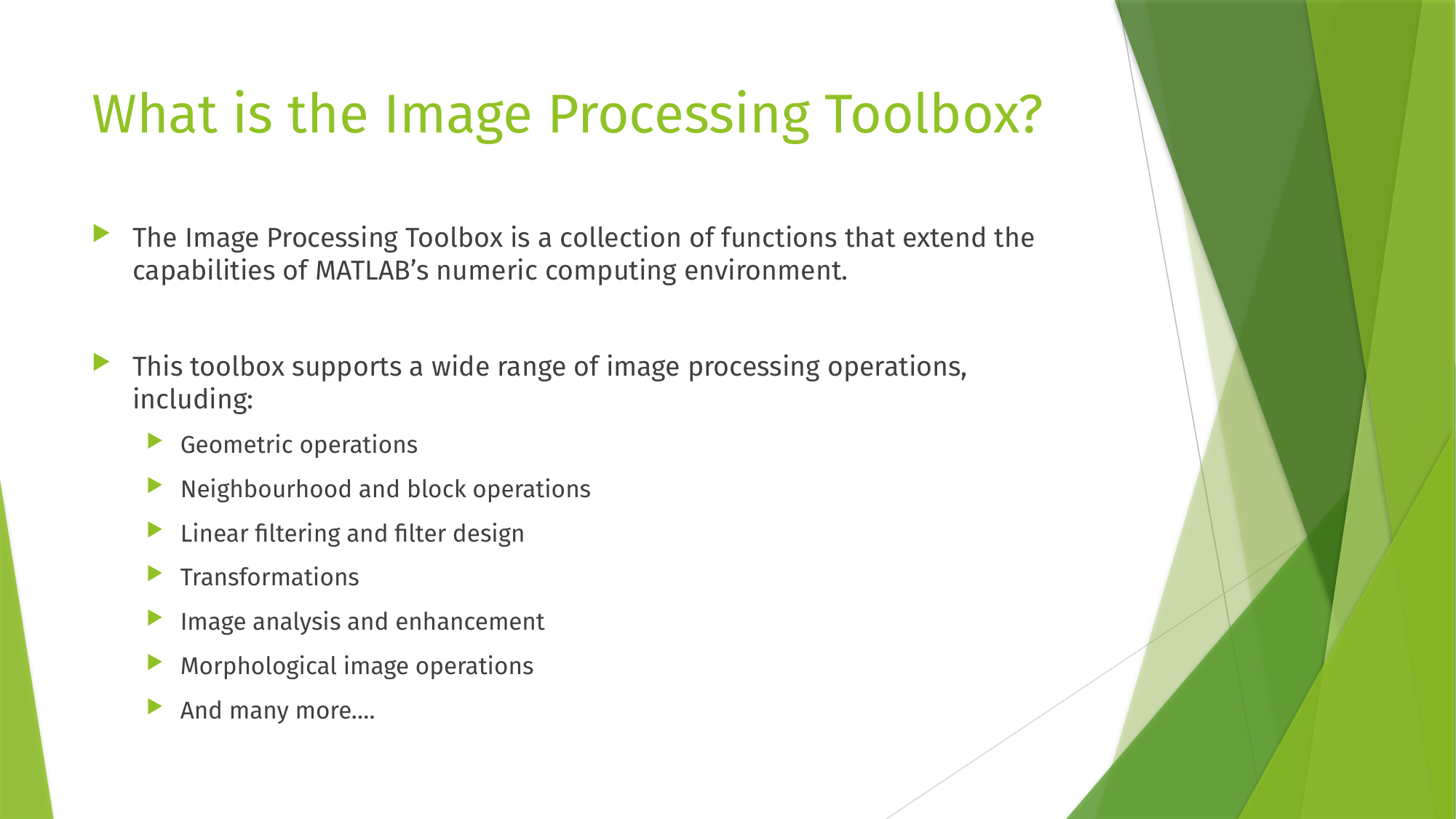

# What is the Image Processing Toolbox?
The Image Processing Toolbox is a collection of functions that extend the capabilities of MATLAB’s numeric computing environment.

This toolbox supports a wide range of image processing operations, including:
Geometric operations
Neighbourhood and block operations
Linear filtering and filter design
Transformations
Image analysis and enhancement
Morphological image operations
And many more….